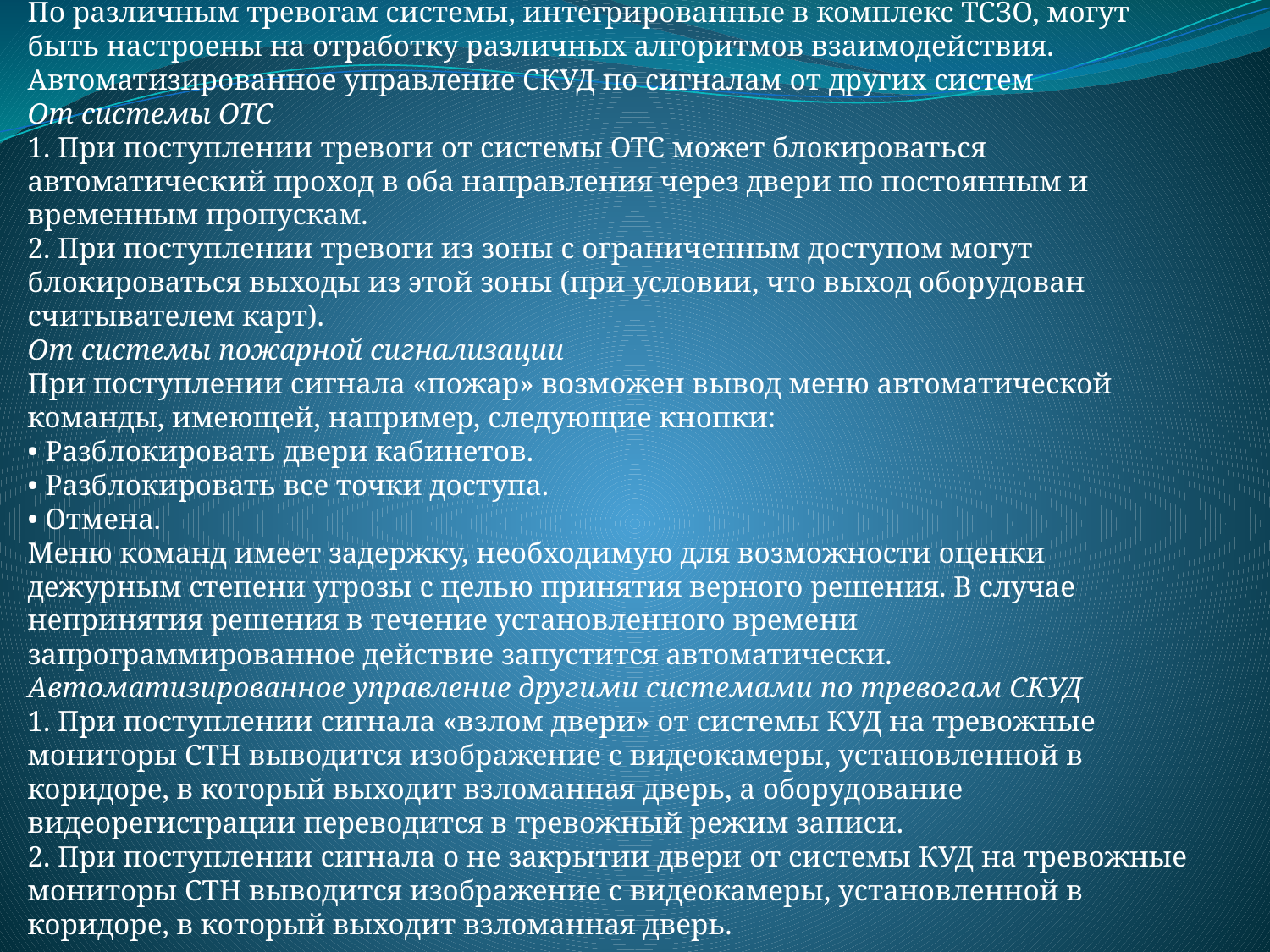

2. Интеграция СКУД с другими ТСЗО
По различным тревогам системы, интегрированные в комплекс ТСЗО, могут быть настроены на отработку различных алгоритмов взаимодействия.
Автоматизированное управление СКУД по сигналам от других систем
От системы ОТС
1. При поступлении тревоги от системы ОТС может блокироваться автоматический проход в оба направления через двери по постоянным и временным пропускам.
2. При поступлении тревоги из зоны с ограниченным доступом могут блокироваться выходы из этой зоны (при условии, что выход оборудован считывателем карт).
От системы пожарной сигнализации
При поступлении сигнала «пожар» возможен вывод меню автоматической команды, имеющей, например, следующие кнопки:
• Разблокировать двери кабинетов.
• Разблокировать все точки доступа.
• Отмена.
Меню команд имеет задержку, необходимую для возможности оценки дежурным степени угрозы с целью принятия верного решения. В случае непринятия решения в течение установленного времени запрограммированное действие запустится автоматически.
Автоматизированное управление другими системами по тревогам СКУД
1. При поступлении сигнала «взлом двери» от системы КУД на тревожные мониторы СТН выводится изображение с видеокамеры, установленной в коридоре, в который выходит взломанная дверь, а оборудование видеорегистрации переводится в тревожный режим записи.
2. При поступлении сигнала о не закрытии двери от системы КУД на тревожные мониторы СТН выводится изображение с видеокамеры, установленной в коридоре, в который выходит взломанная дверь.